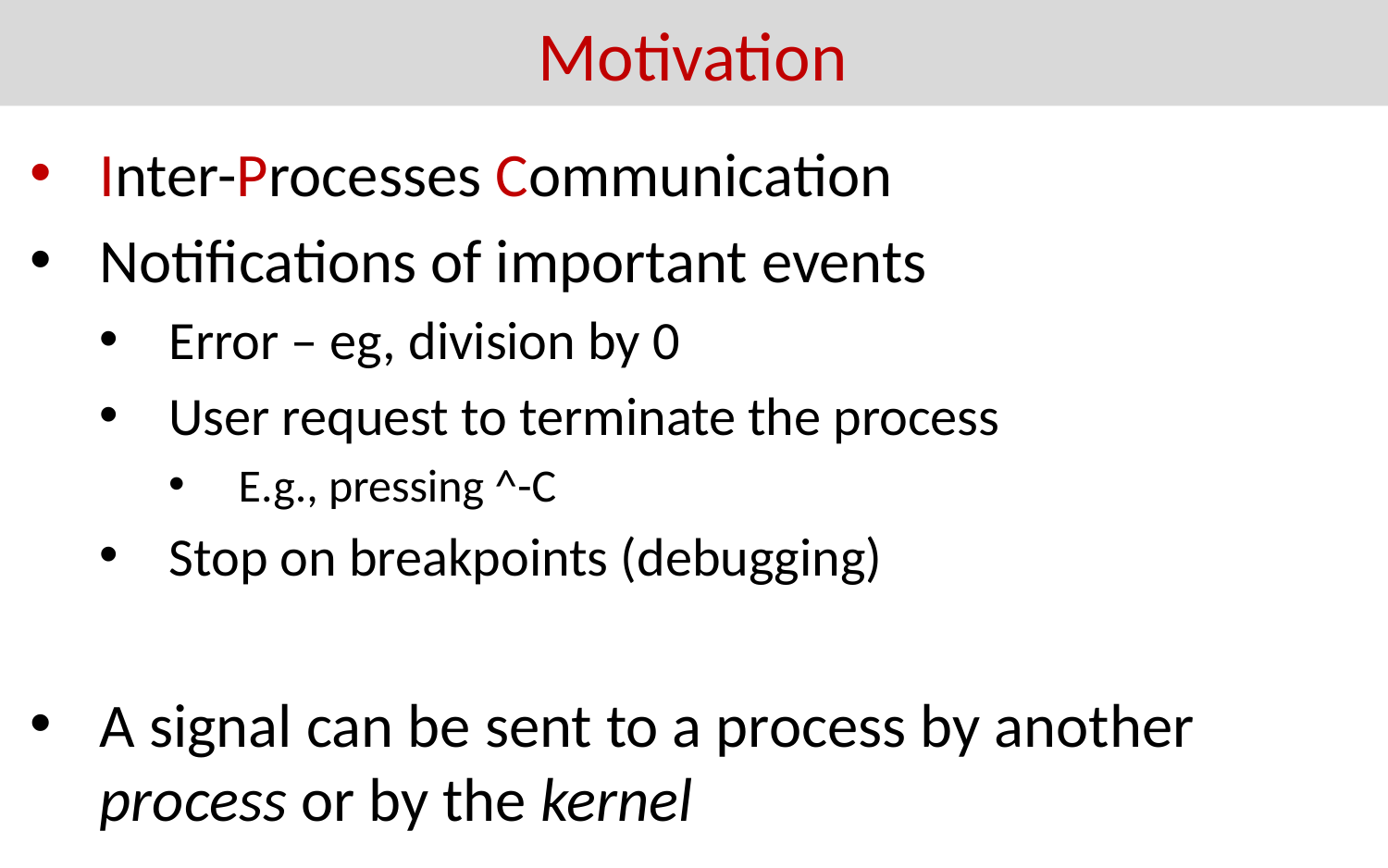

# Motivation
Inter-Processes Communication
Notifications of important events
Error – eg, division by 0
User request to terminate the process
E.g., pressing ^-C
Stop on breakpoints (debugging)

A signal can be sent to a process by another process or by the kernel